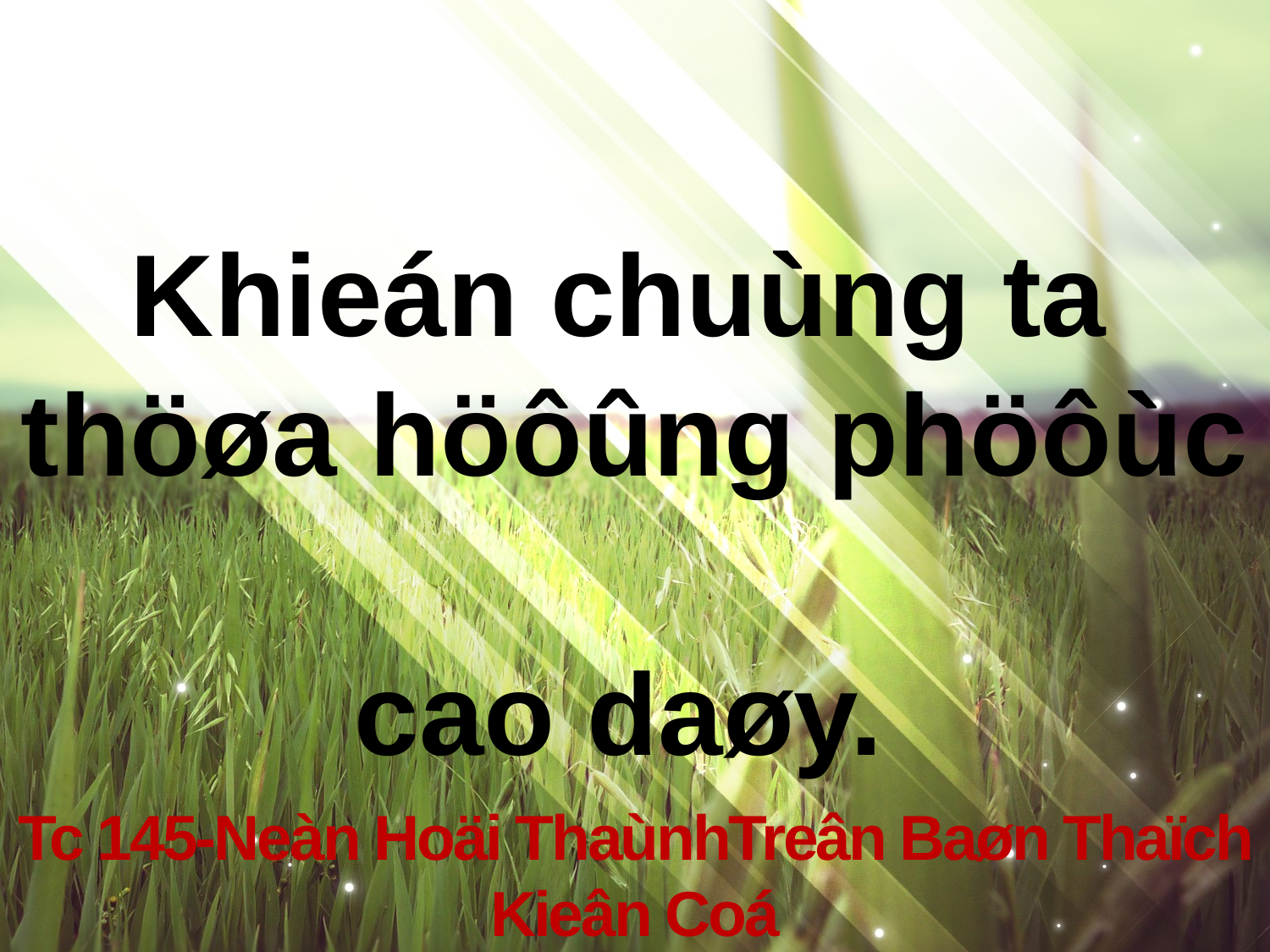

Khieán chuùng ta
thöøa höôûng phöôùc
cao daøy.
Tc 145-Neàn Hoäi ThaùnhTreân Baøn Thaïch Kieân Coá